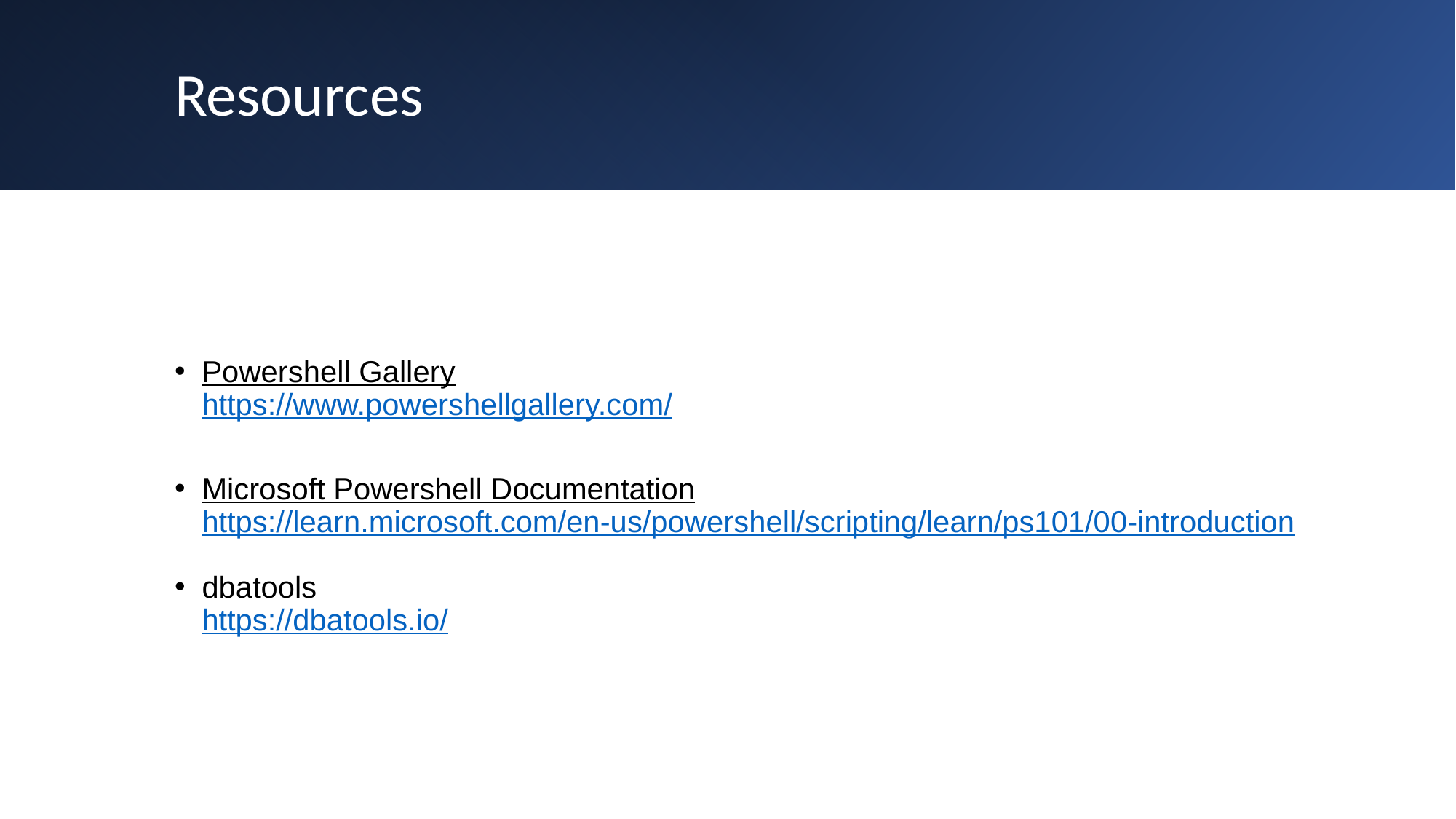

# Resources
Powershell Gallery
https://www.powershellgallery.com/
Microsoft Powershell Documentation
https://learn.microsoft.com/en-us/powershell/scripting/learn/ps101/00-introduction
dbatools
https://dbatools.io/